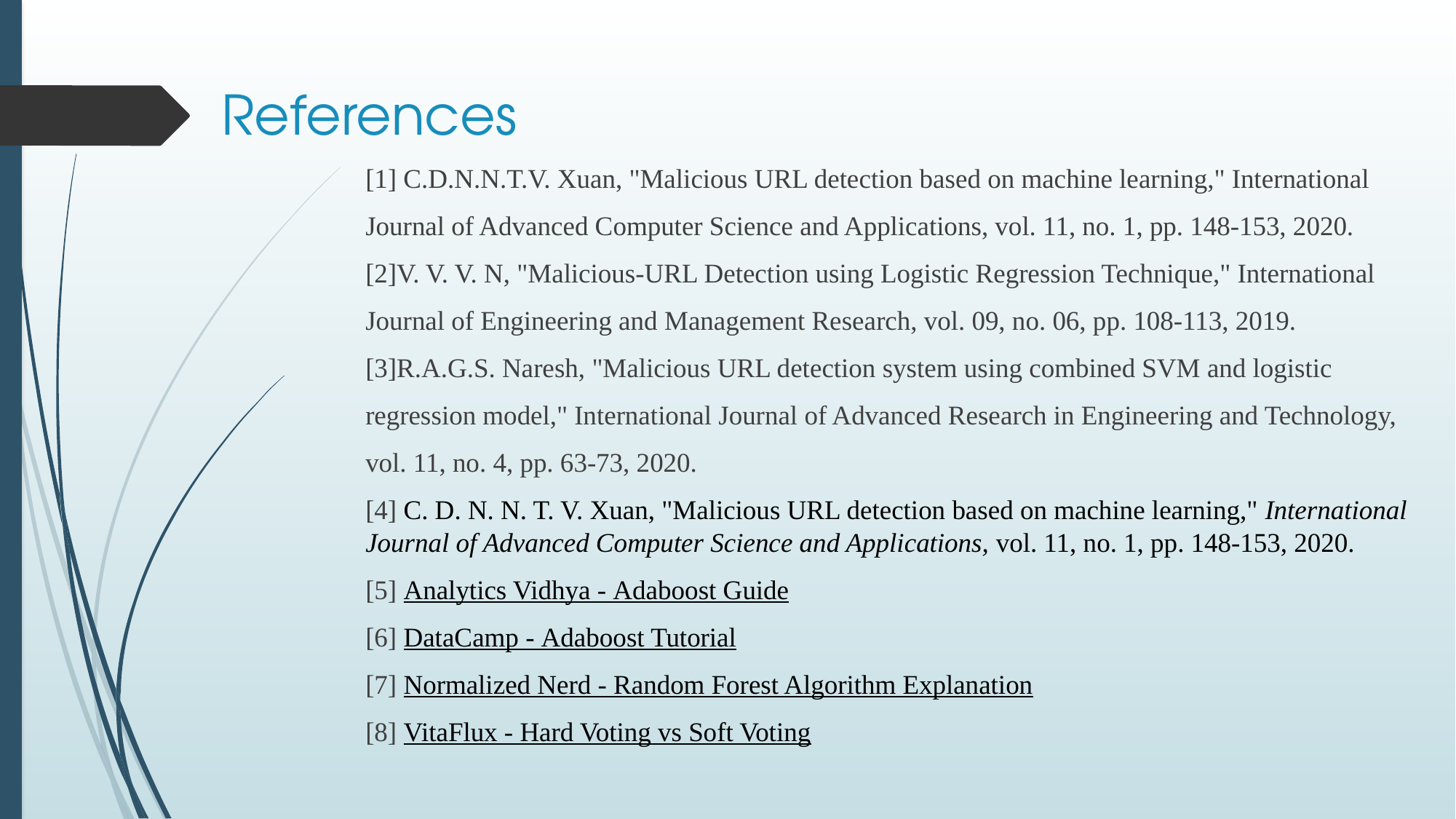

# References
[1] C.D.N.N.T.V. Xuan, "Malicious URL detection based on machine learning," International
Journal of Advanced Computer Science and Applications, vol. 11, no. 1, pp. 148-153, 2020.
[2]V. V. V. N, "Malicious-URL Detection using Logistic Regression Technique," International
Journal of Engineering and Management Research, vol. 09, no. 06, pp. 108-113, 2019.
[3]R.A.G.S. Naresh, "Malicious URL detection system using combined SVM and logistic
regression model," International Journal of Advanced Research in Engineering and Technology,
vol. 11, no. 4, pp. 63-73, 2020.
[4] C. D. N. N. T. V. Xuan, "Malicious URL detection based on machine learning," International Journal of Advanced Computer Science and Applications, vol. 11, no. 1, pp. 148-153, 2020.
[5] Analytics Vidhya - Adaboost Guide
[6] DataCamp - Adaboost Tutorial
[7] Normalized Nerd - Random Forest Algorithm Explanation
[8] VitaFlux - Hard Voting vs Soft Voting